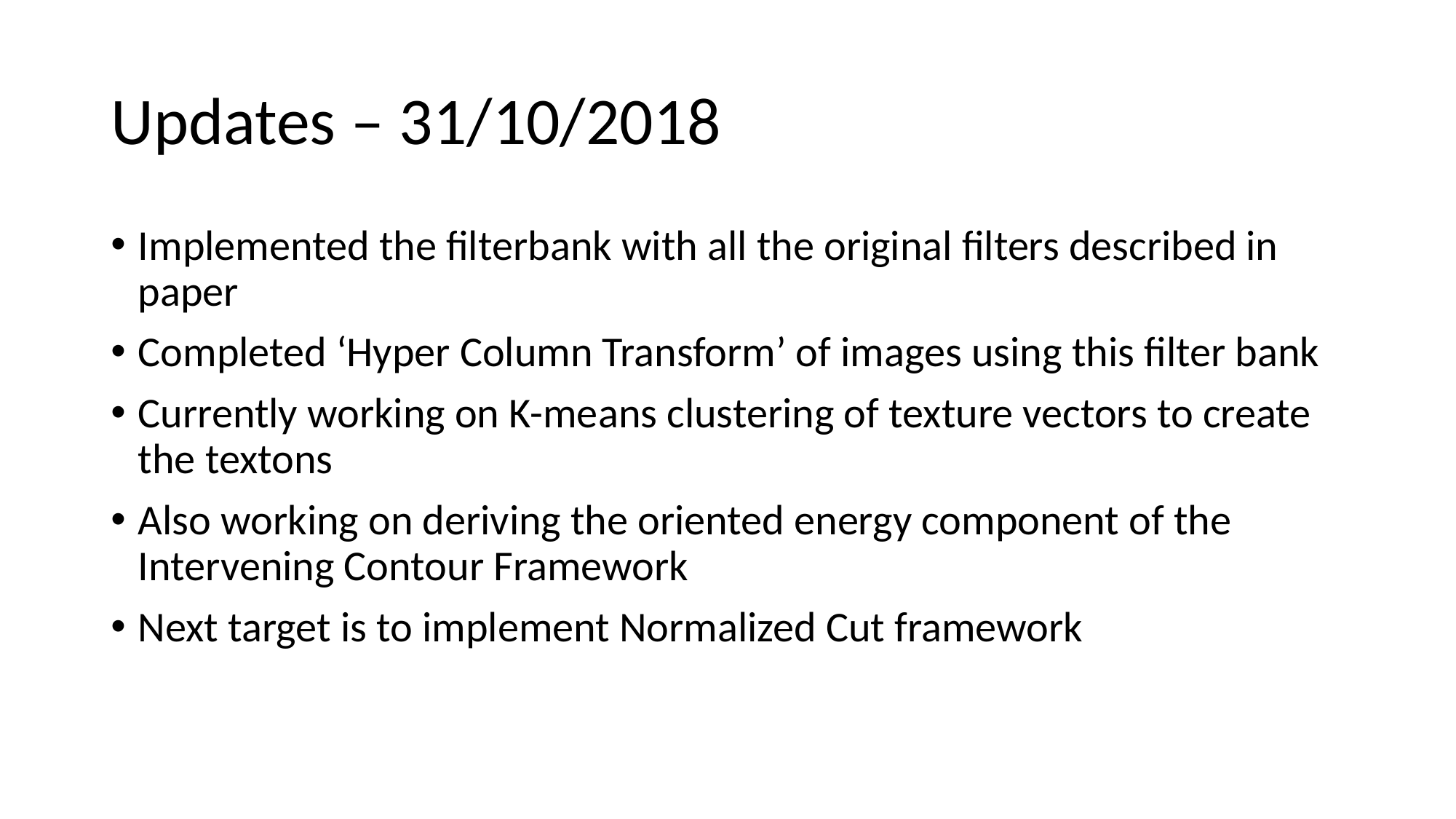

# Updates – 31/10/2018
Implemented the filterbank with all the original filters described in paper
Completed ‘Hyper Column Transform’ of images using this filter bank
Currently working on K-means clustering of texture vectors to create the textons
Also working on deriving the oriented energy component of the Intervening Contour Framework
Next target is to implement Normalized Cut framework